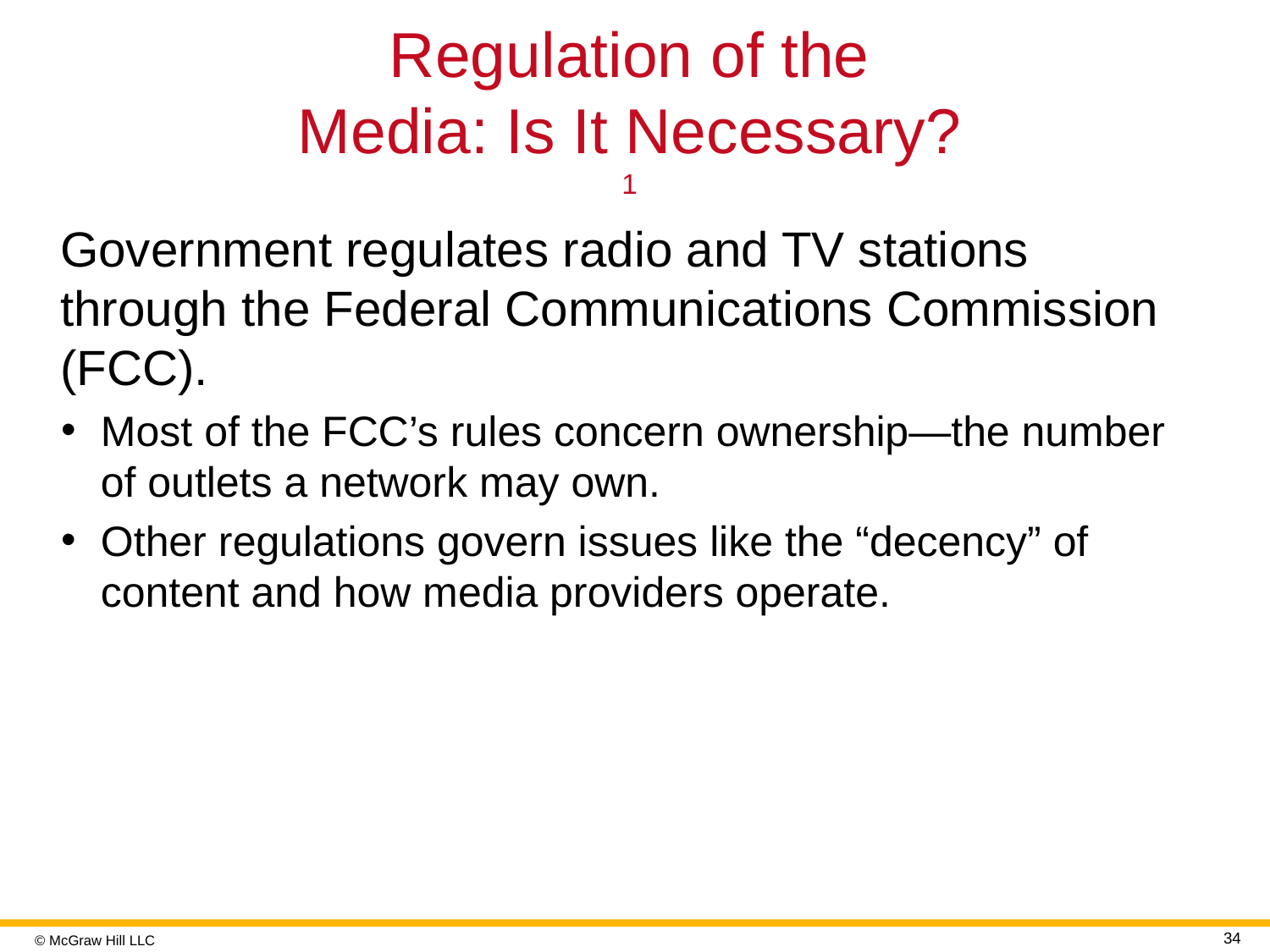

# Regulation of the Media: Is It Necessary? 1
Government regulates radio and TV stations through the Federal Communications Commission (FCC).
Most of the FCC’s rules concern ownership—the number of outlets a network may own.
Other regulations govern issues like the “decency” of content and how media providers operate.
34